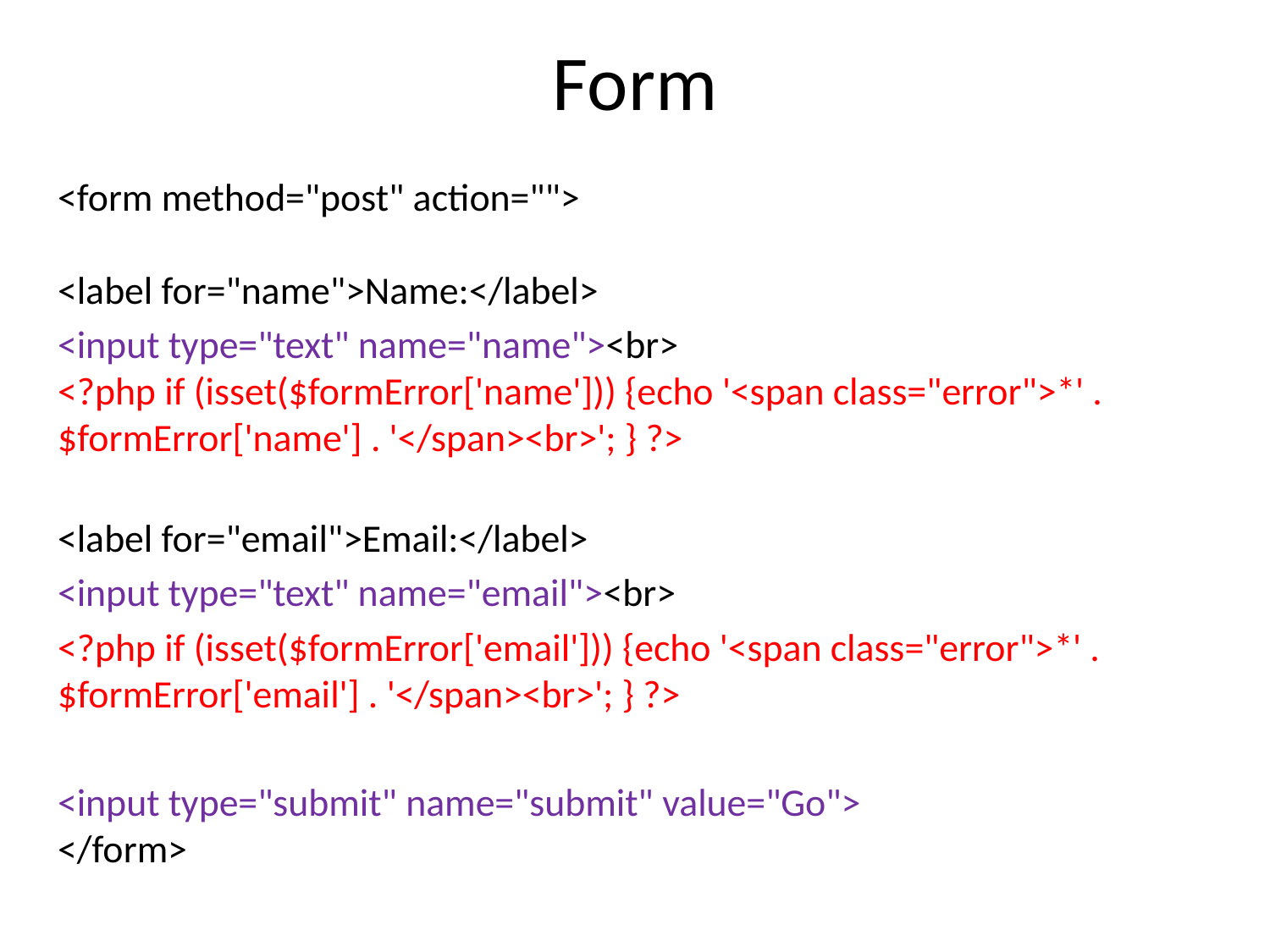

# Form
<form method="post" action="">
<label for="name">Name:</label>
<input type="text" name="name"><br>
<?php if (isset($formError['name'])) {echo '<span class="error">*' . $formError['name'] . '</span><br>'; } ?>
<label for="email">Email:</label>
<input type="text" name="email"><br>
<?php if (isset($formError['email'])) {echo '<span class="error">*' . $formError['email'] . '</span><br>'; } ?>

<input type="submit" name="submit" value="Go"> 
</form>